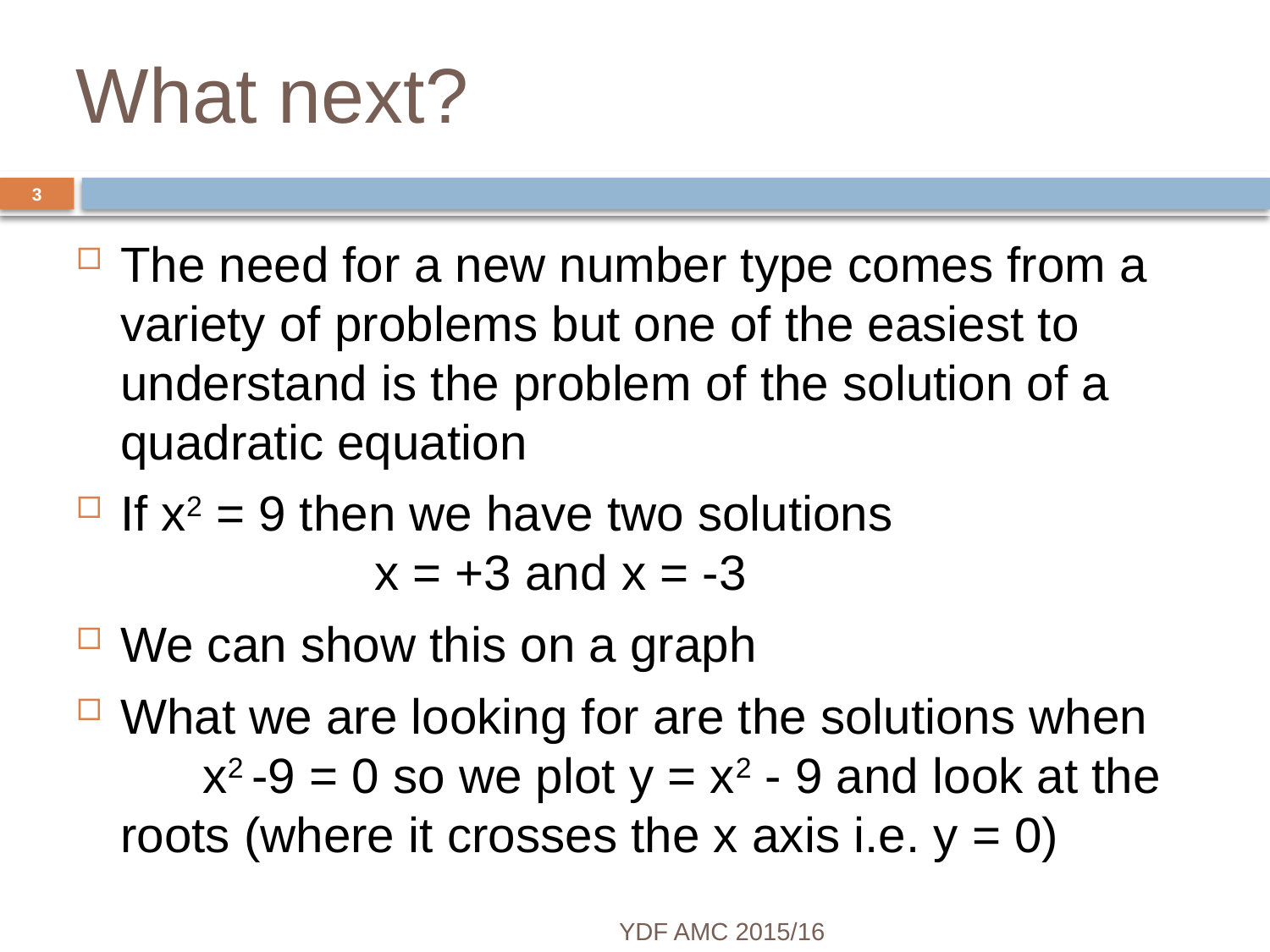

# What next?
3
The need for a new number type comes from a variety of problems but one of the easiest to understand is the problem of the solution of a quadratic equation
If x2 = 9 then we have two solutions           			x = +3 and x = -3
We can show this on a graph
What we are looking for are the solutions when          x2 -9 = 0 so we plot y = x2 - 9 and look at the roots (where it crosses the x axis i.e. y = 0)
YDF AMC 2015/16